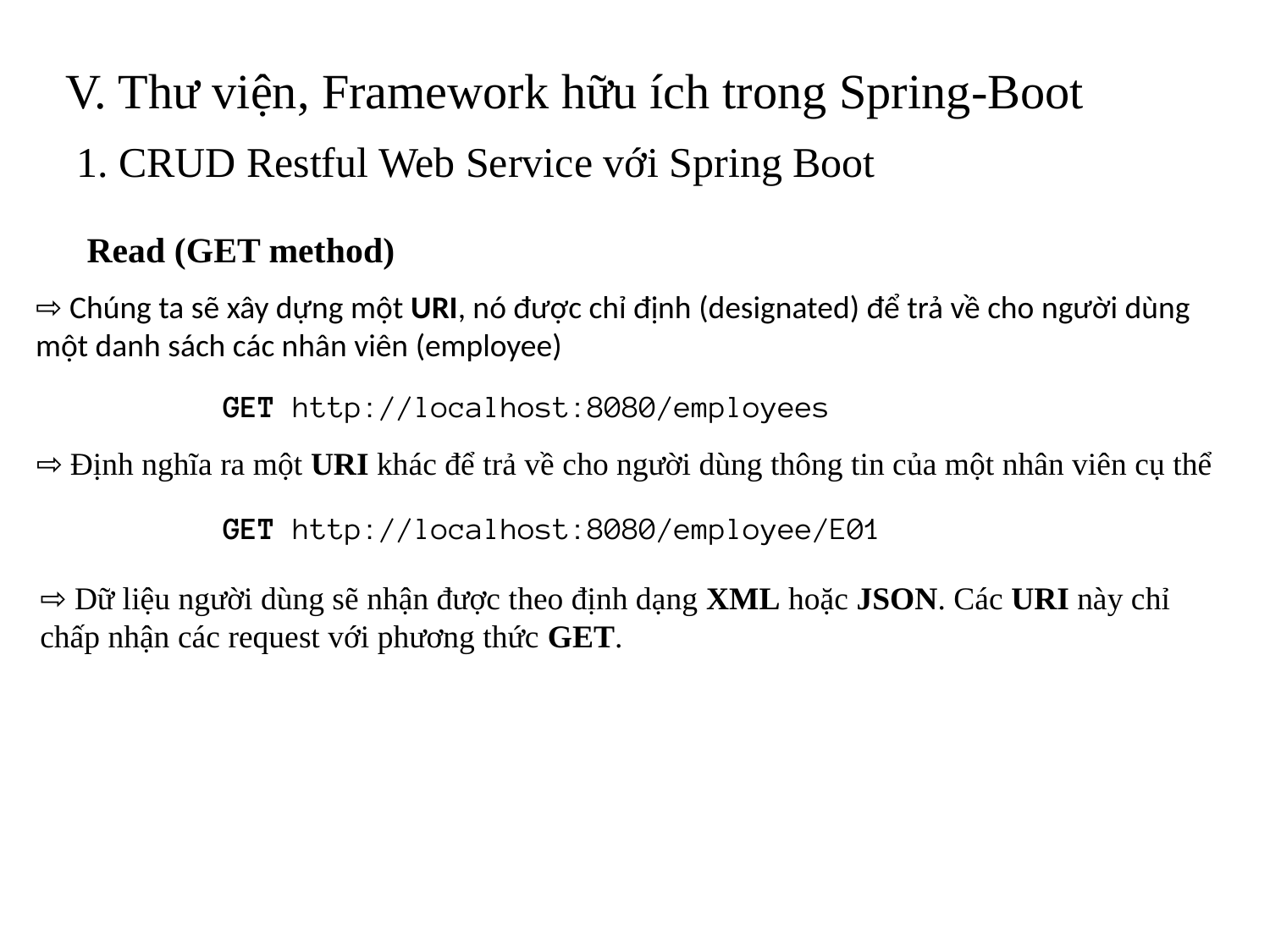

V. Thư viện, Framework hữu ích trong Spring-Boot
1. CRUD Restful Web Service với Spring Boot
Read (GET method)
⇨ Chúng ta sẽ xây dựng một URI, nó được chỉ định (designated) để trả về cho người dùng một danh sách các nhân viên (employee)
GET http://localhost:8080/employees
⇨ Định nghĩa ra một URI khác để trả về cho người dùng thông tin của một nhân viên cụ thể
GET http://localhost:8080/employee/E01
⇨ Dữ liệu người dùng sẽ nhận được theo định dạng XML hoặc JSON. Các URI này chỉ chấp nhận các request với phương thức GET.